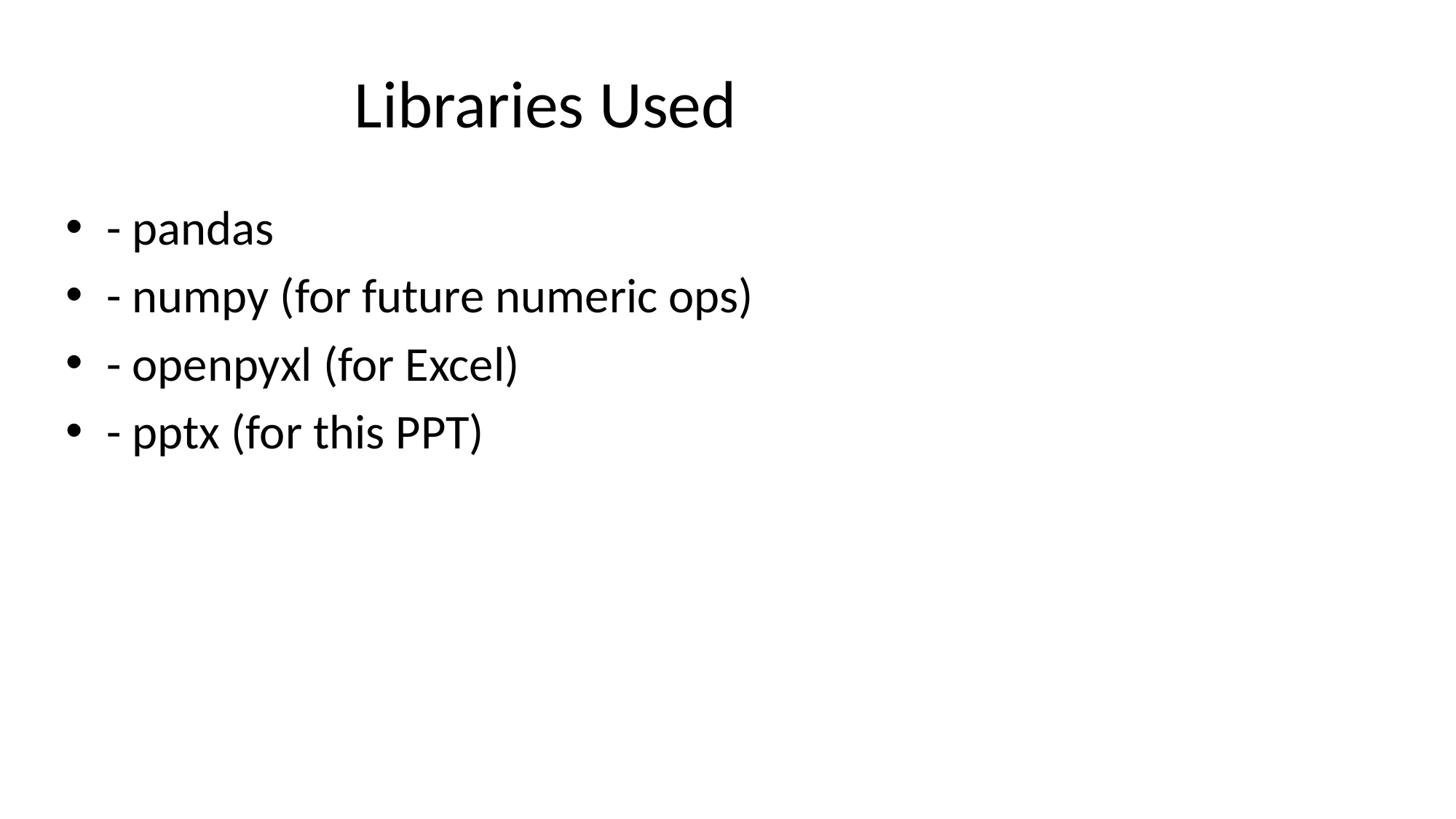

# Libraries Used
- pandas
- numpy (for future numeric ops)
- openpyxl (for Excel)
- pptx (for this PPT)